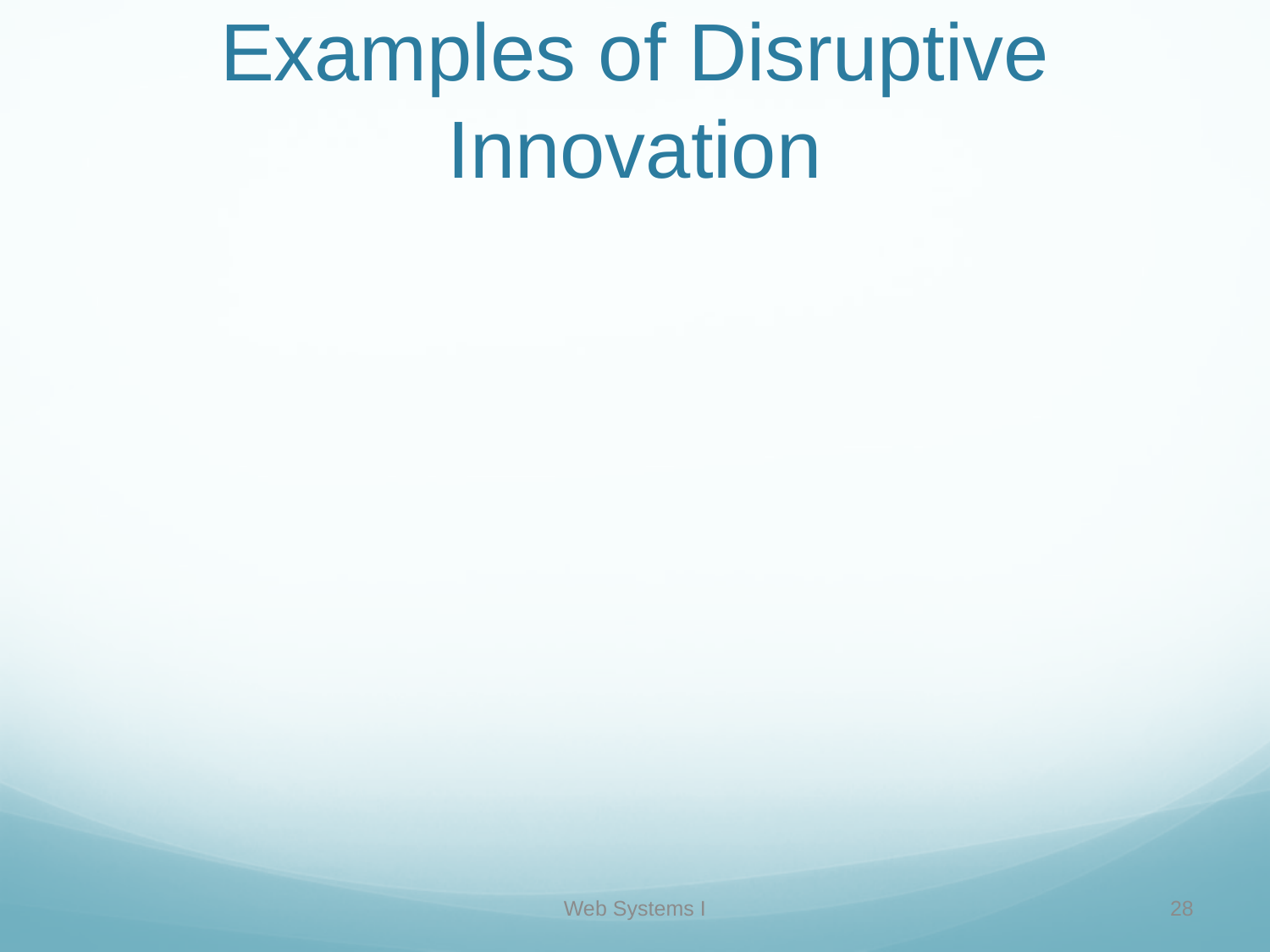

# Examples of Disruptive Innovation

Web Systems I
28